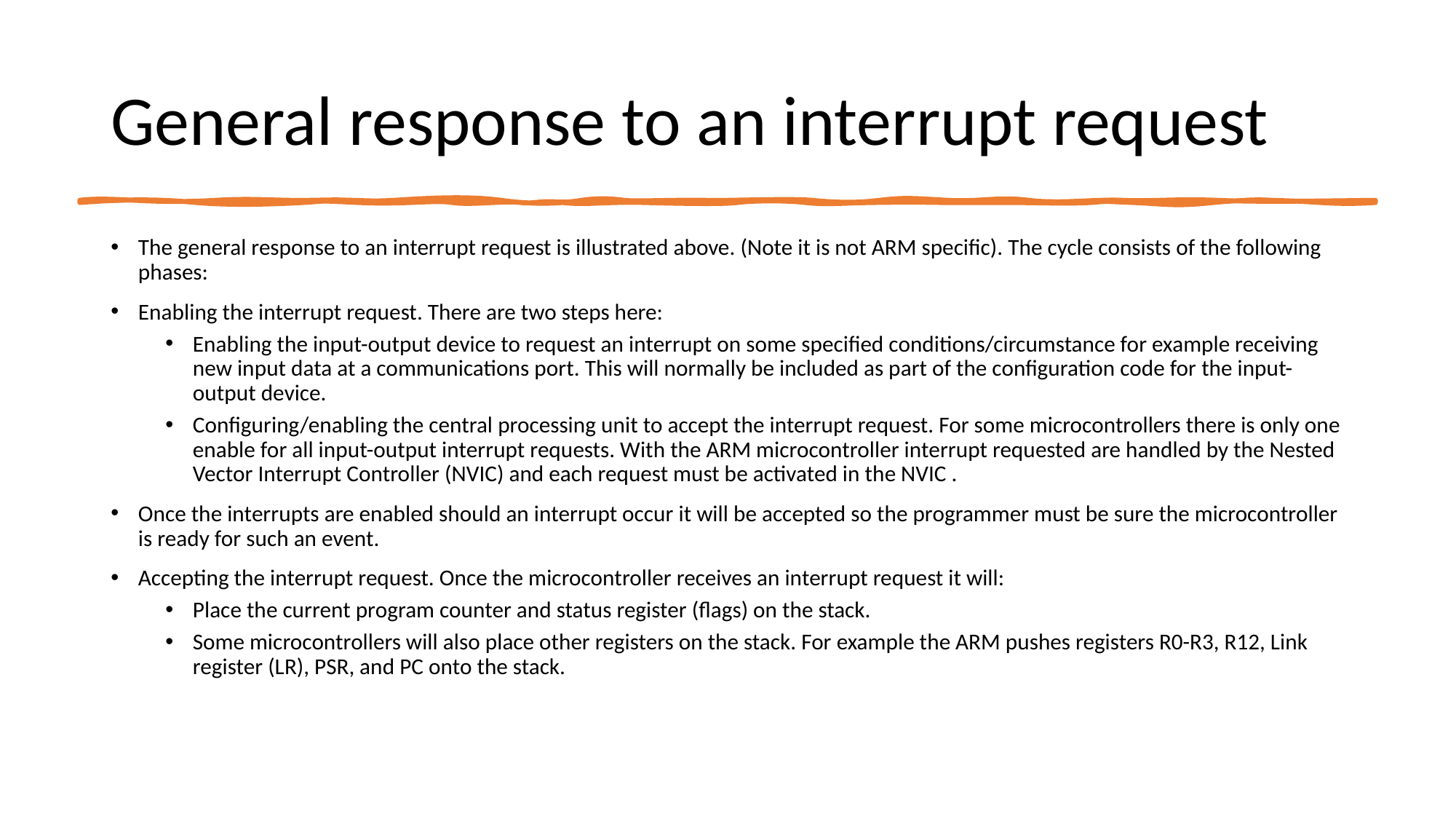

# General response to an interrupt request

The general response to an interrupt request is illustrated above. (Note it is not ARM specific). The cycle consists of the following phases:
Enabling the interrupt request. There are two steps here:
Enabling the input-output device to request an interrupt on some specified conditions/circumstance for example receiving new input data at a communications port. This will normally be included as part of the configuration code for the input-output device.
Configuring/enabling the central processing unit to accept the interrupt request. For some microcontrollers there is only one enable for all input-output interrupt requests. With the ARM microcontroller interrupt requested are handled by the Nested Vector Interrupt Controller (NVIC) and each request must be activated in the NVIC .
Once the interrupts are enabled should an interrupt occur it will be accepted so the programmer must be sure the microcontroller is ready for such an event.
Accepting the interrupt request. Once the microcontroller receives an interrupt request it will:
Place the current program counter and status register (flags) on the stack.
Some microcontrollers will also place other registers on the stack. For example the ARM pushes registers R0-R3, R12, Link register (LR), PSR, and PC onto the stack.